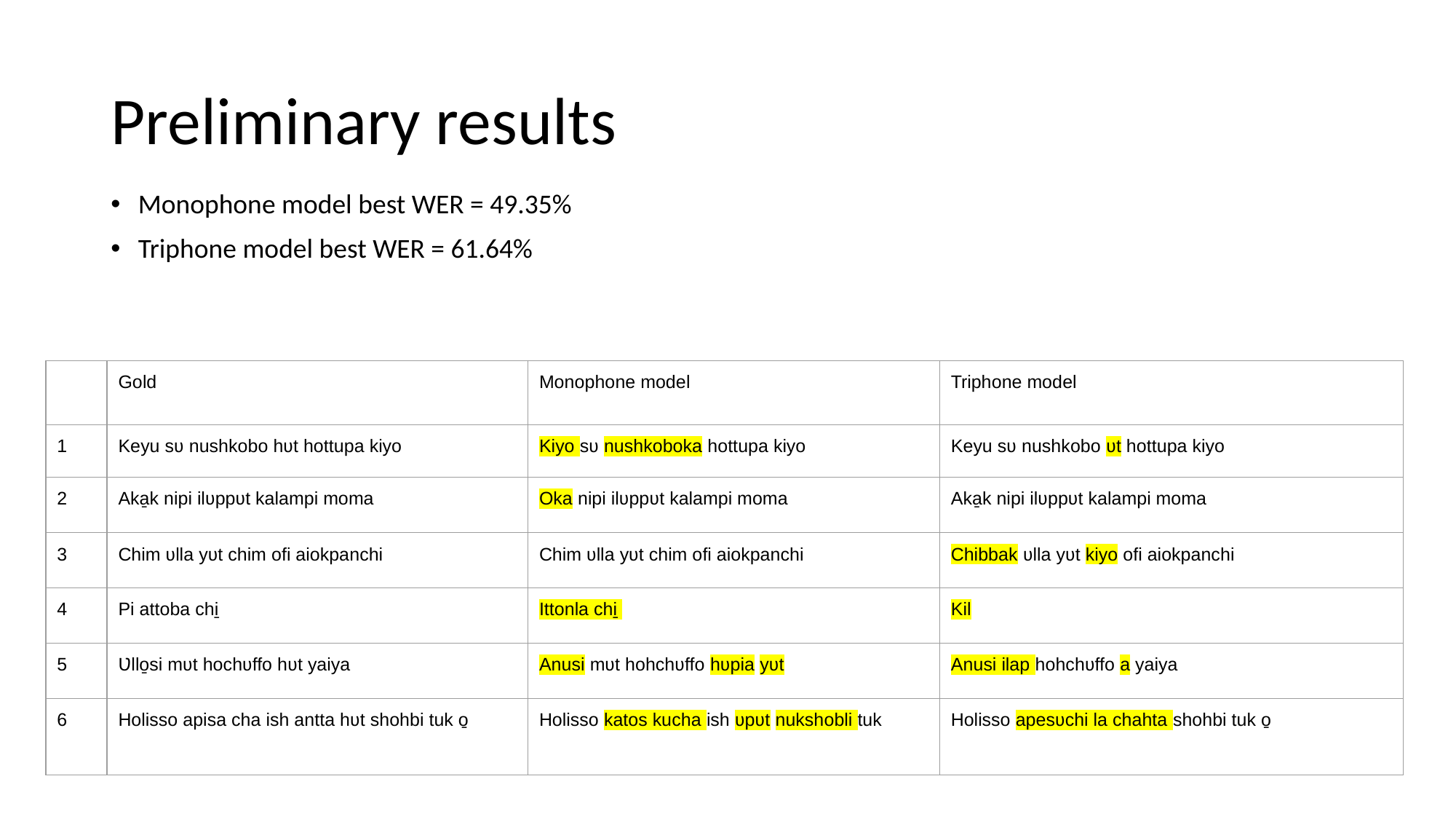

# Preliminary results
Monophone model best WER = 49.35%
Triphone model best WER = 61.64%
|  | Gold | Monophone model | Triphone model |
| --- | --- | --- | --- |
| 1 | Keyu sʋ nushkobo hʋt hottupa kiyo | Kiyo sʋ nushkoboka hottupa kiyo | Keyu sʋ nushkobo ʋt hottupa kiyo |
| 2 | Aka̱k nipi ilʋppʋt kalampi moma | Oka nipi ilʋppʋt kalampi moma | Aka̱k nipi ilʋppʋt kalampi moma |
| 3 | Chim ʋlla yʋt chim ofi aiokpanchi | Chim ʋlla yʋt chim ofi aiokpanchi | Chibbak ʋlla yʋt kiyo ofi aiokpanchi |
| 4 | Pi attoba chi̱ | Ittonla chi̱ | Kil |
| 5 | Ʋllo̱si mʋt hochʋffo hʋt yaiya | Anusi mʋt hohchʋffo hʋpia yʋt | Anusi ilap hohchʋffo a yaiya |
| 6 | Holisso apisa cha ish antta hʋt shohbi tuk o̱ | Holisso katos kucha ish ʋpʋt nukshobli tuk | Holisso apesʋchi la chahta shohbi tuk o̱ |